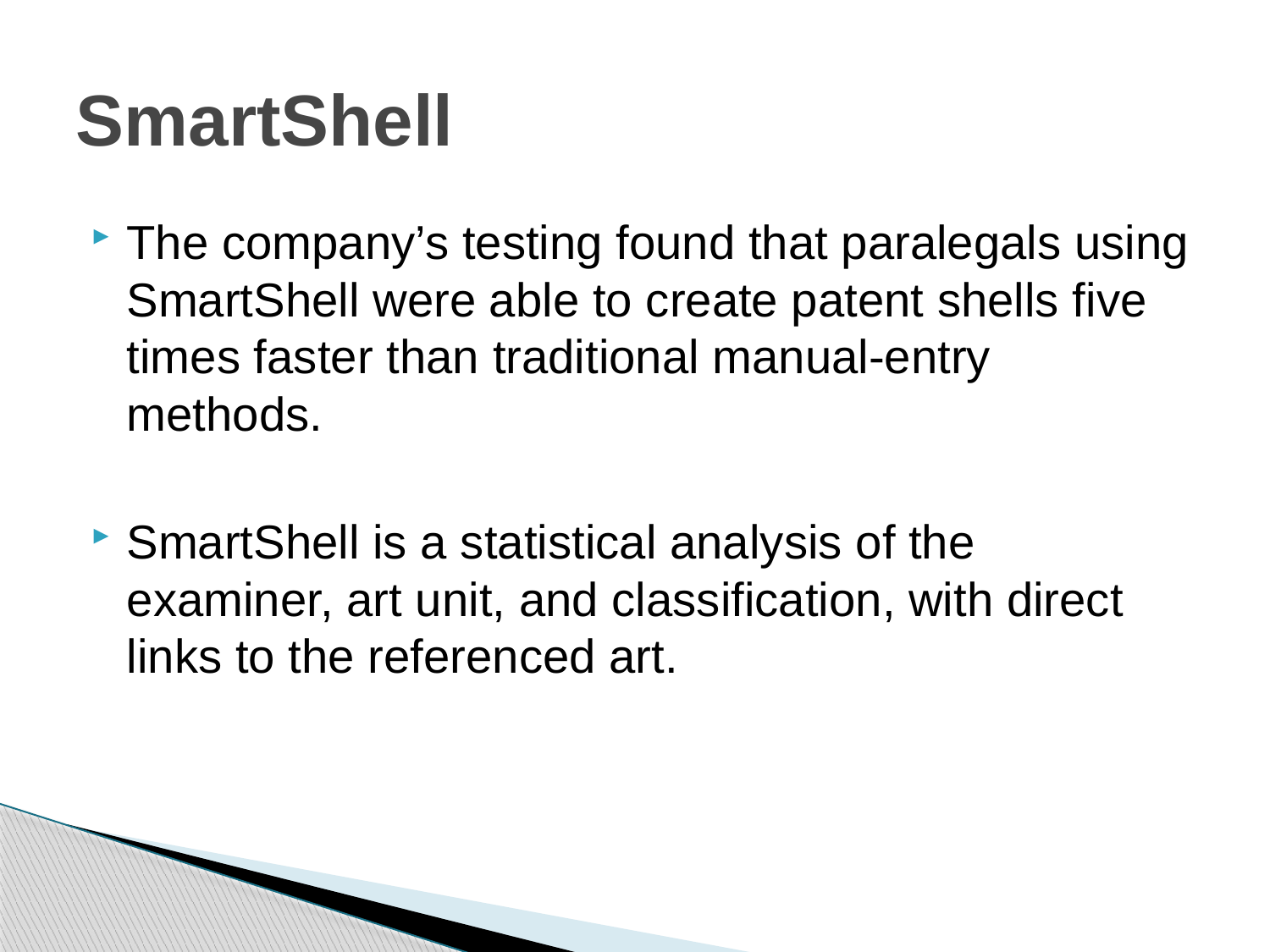

# SmartShell
The company’s testing found that paralegals using SmartShell were able to create patent shells five times faster than traditional manual-entry methods.

SmartShell is a statistical analysis of the examiner, art unit, and classification, with direct links to the referenced art.